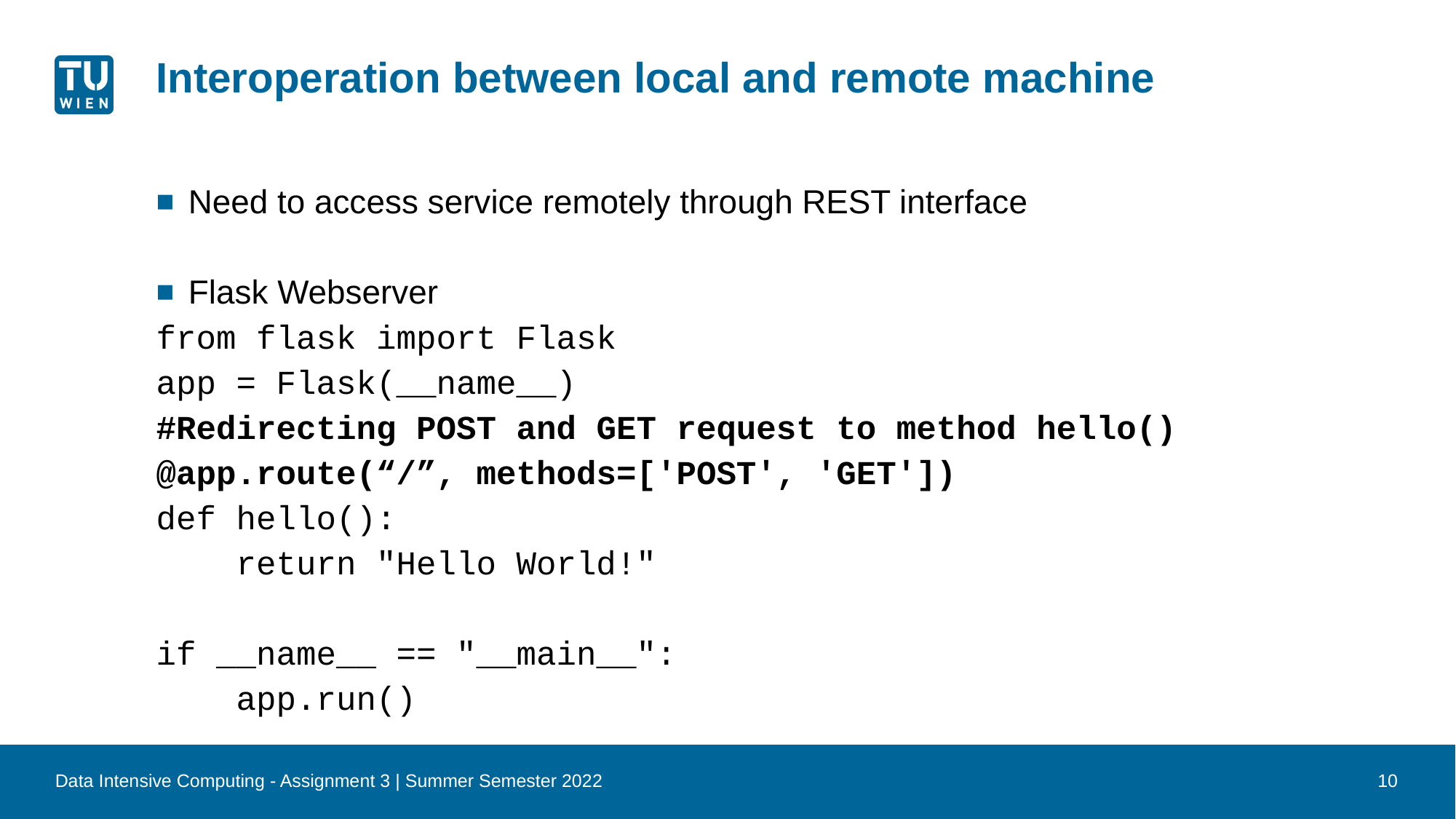

# Interoperation between local and remote machine
Need to access service remotely through REST interface

Flask Webserver
from flask import Flask
app = Flask(__name__)
#Redirecting POST and GET request to method hello()
@app.route(“/”, methods=['POST', 'GET'])
def hello():
    return "Hello World!"

if __name__ == "__main__":
    app.run()
Data Intensive Computing - Assignment 3 | Summer Semester 2022
10